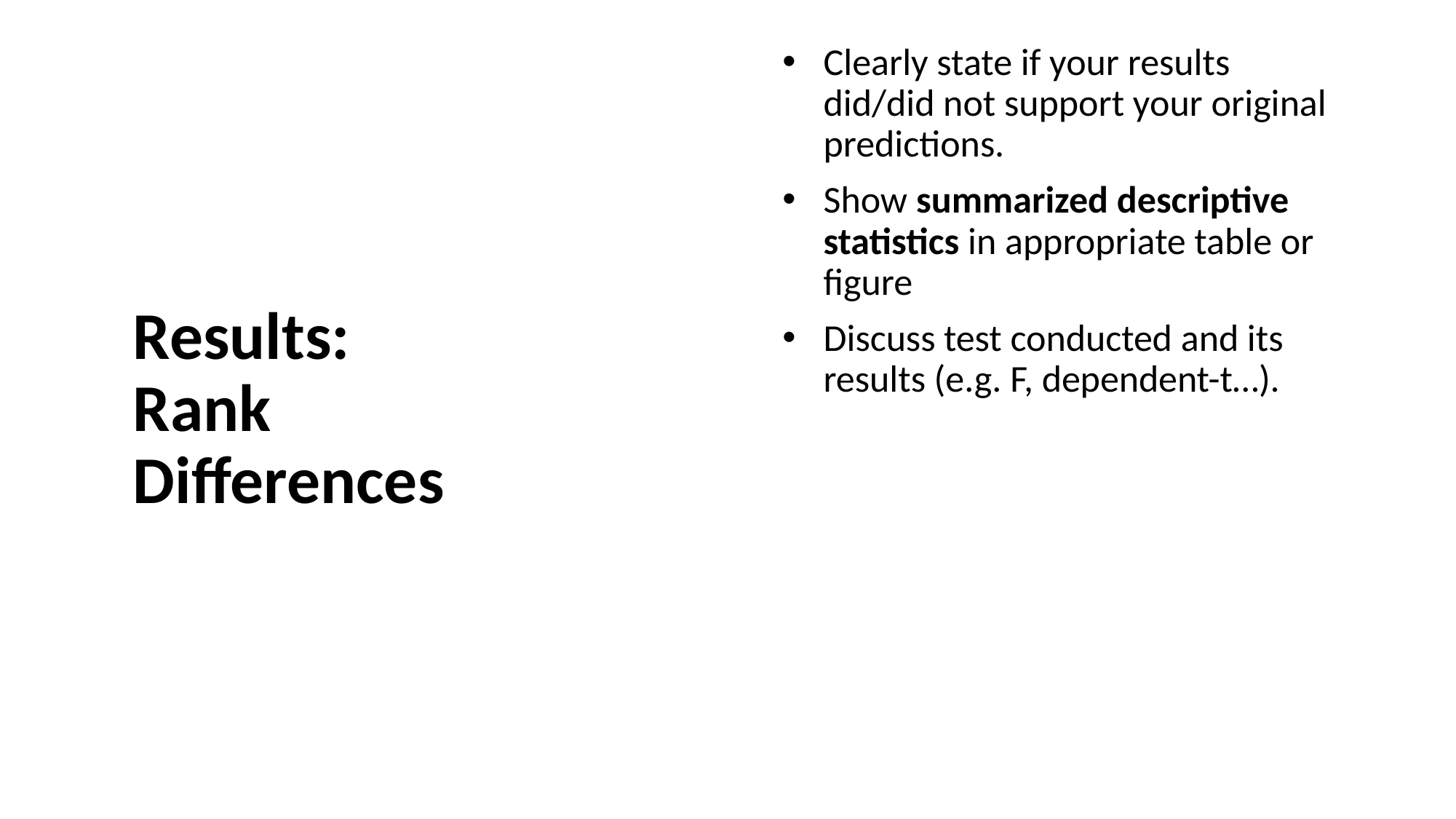

Clearly state if your results did/did not support your original predictions.
Show summarized descriptive statistics in appropriate table or figure
Discuss test conducted and its results (e.g. F, dependent-t…).
# Results: Rank Differences